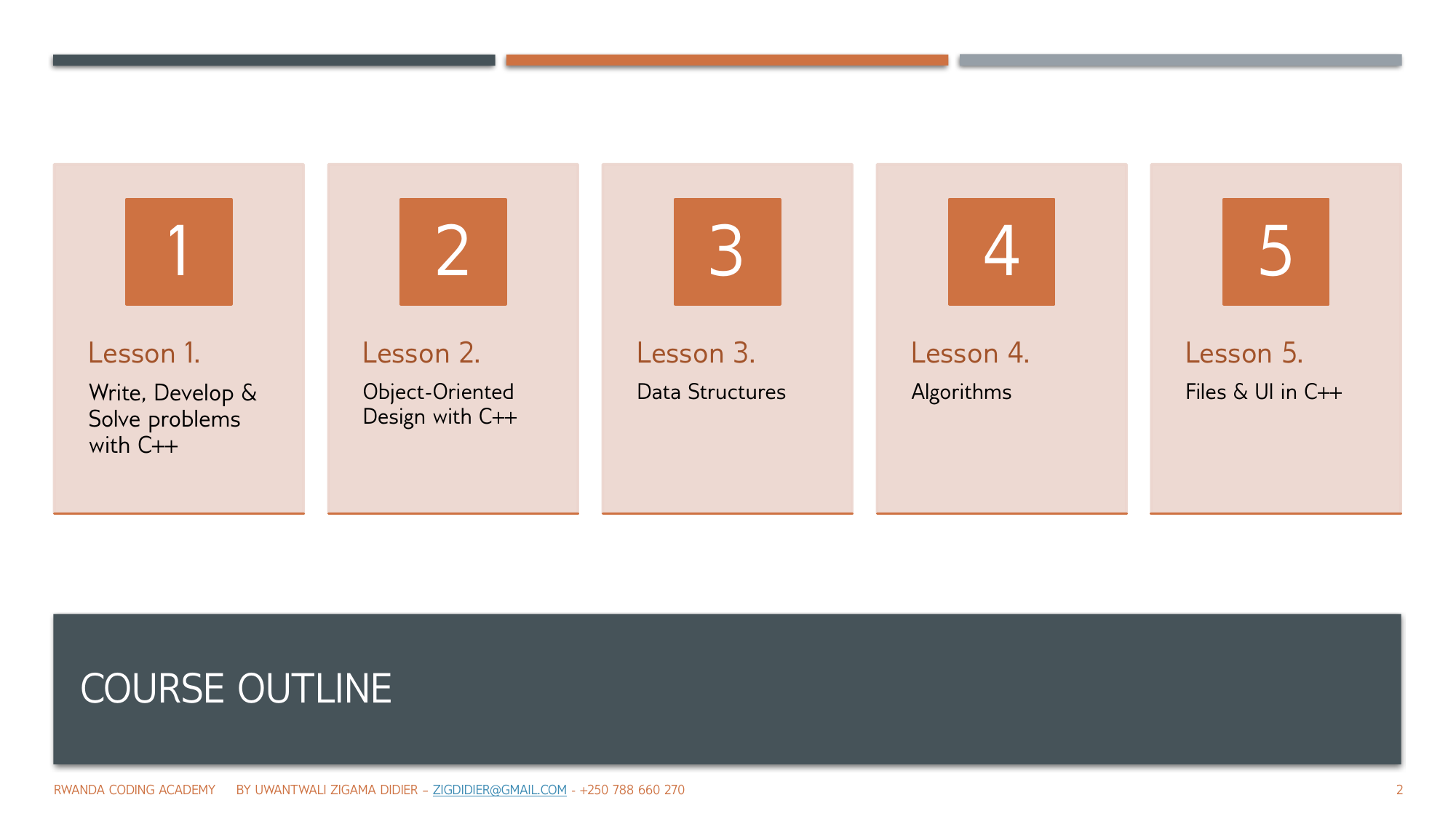

Lesson 1.
Write, Develop & Solve problems with C++
1
Lesson 2.
Object-Oriented Design with C++
2
Lesson 3.
Data Structures
3
Lesson 4.
Algorithms
4
Lesson 5.
Files & UI in C++
5

# Course Outline
Rwanda Coding academy     bY UWANTWALI zigama Didier – zigdidier@gmail.com - +250 788 660 270
2